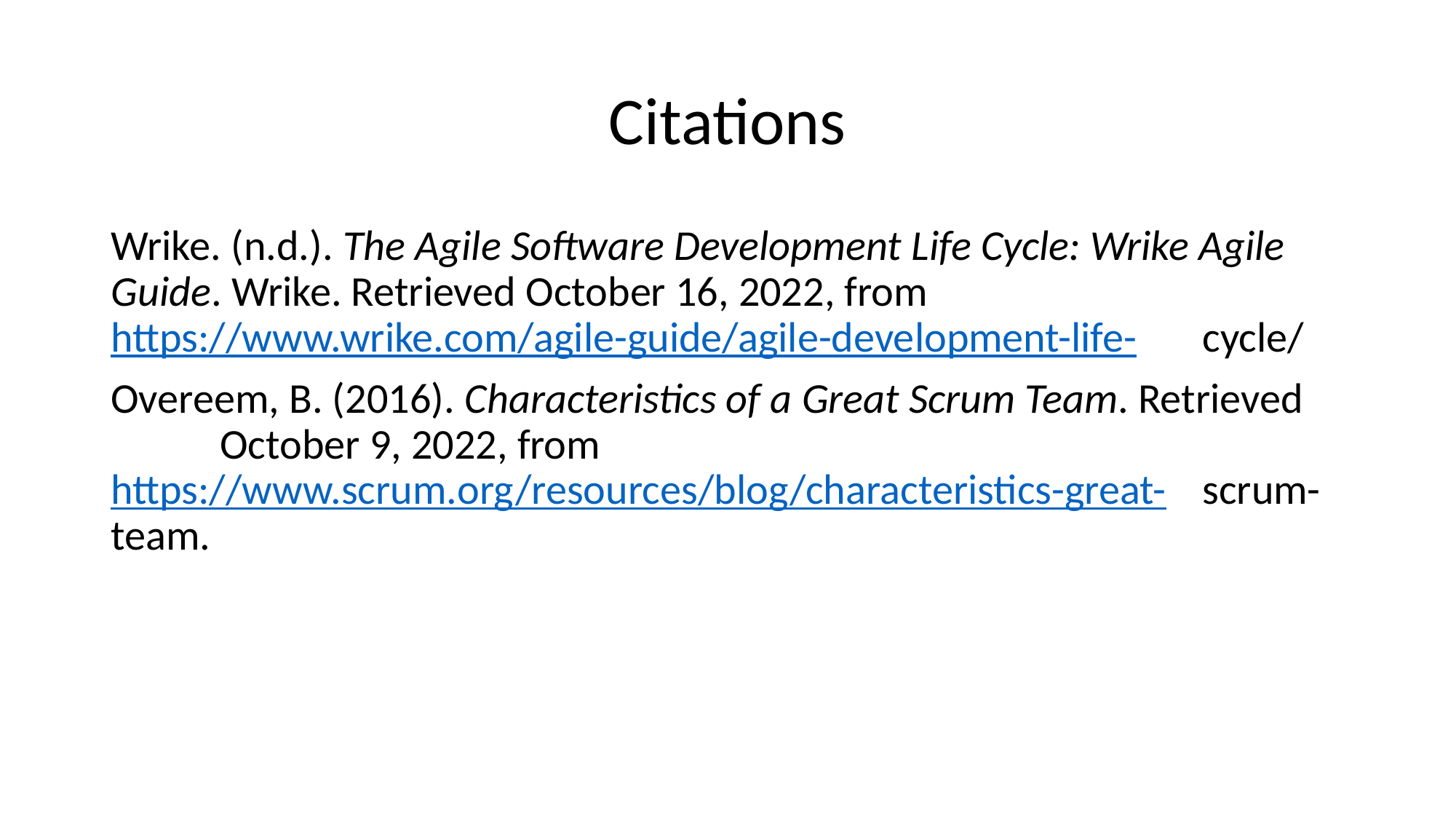

# Citations
Wrike. (n.d.). The Agile Software Development Life Cycle: Wrike Agile 	Guide. Wrike. Retrieved October 16, 2022, from 	https://www.wrike.com/agile-guide/agile-development-life-	cycle/
Overeem, B. (2016). Characteristics of a Great Scrum Team. Retrieved 	October 9, 2022, from 	https://www.scrum.org/resources/blog/characteristics-great-	scrum-team.